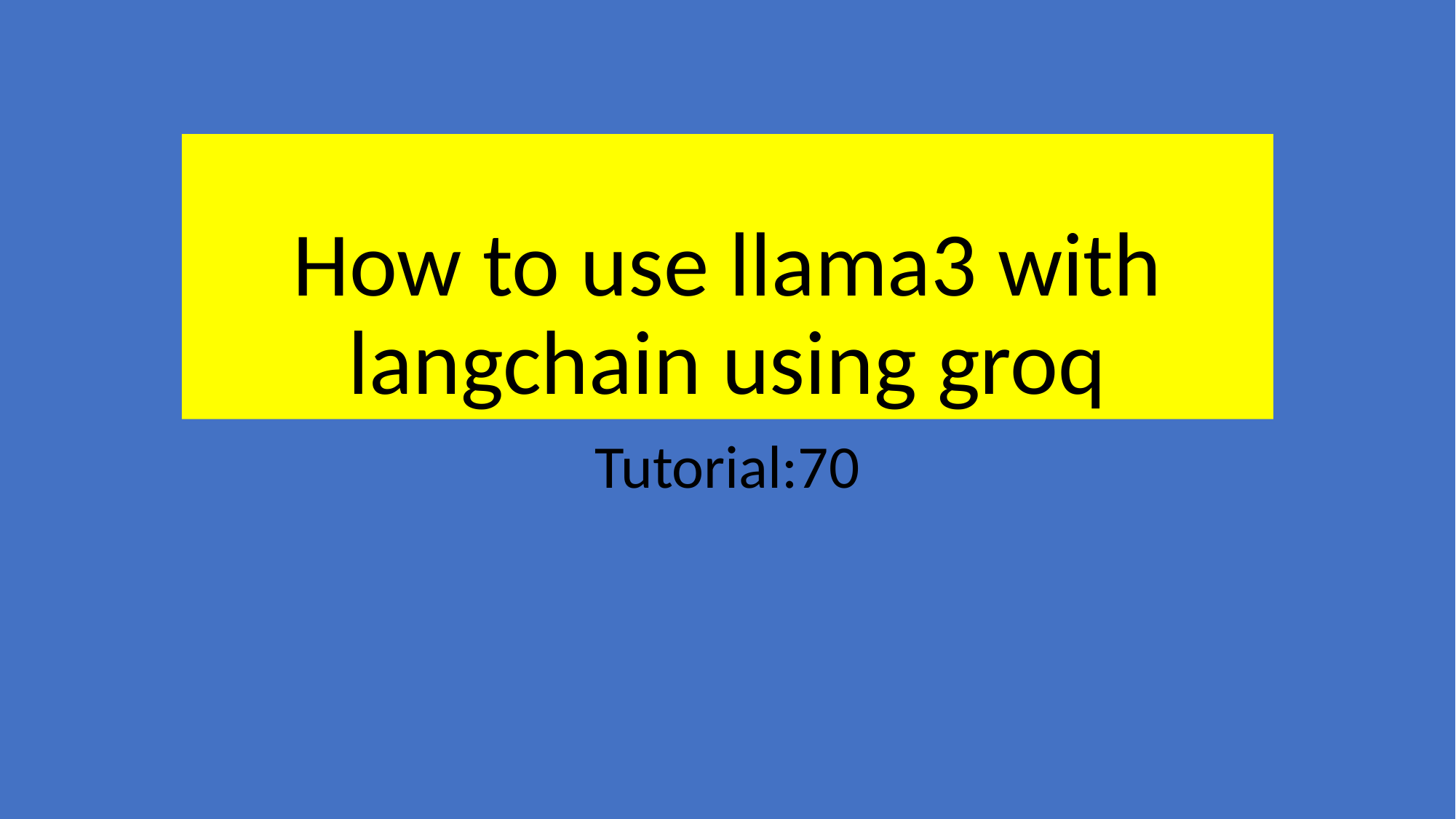

# How to use llama3 with langchain using groq
Tutorial:70